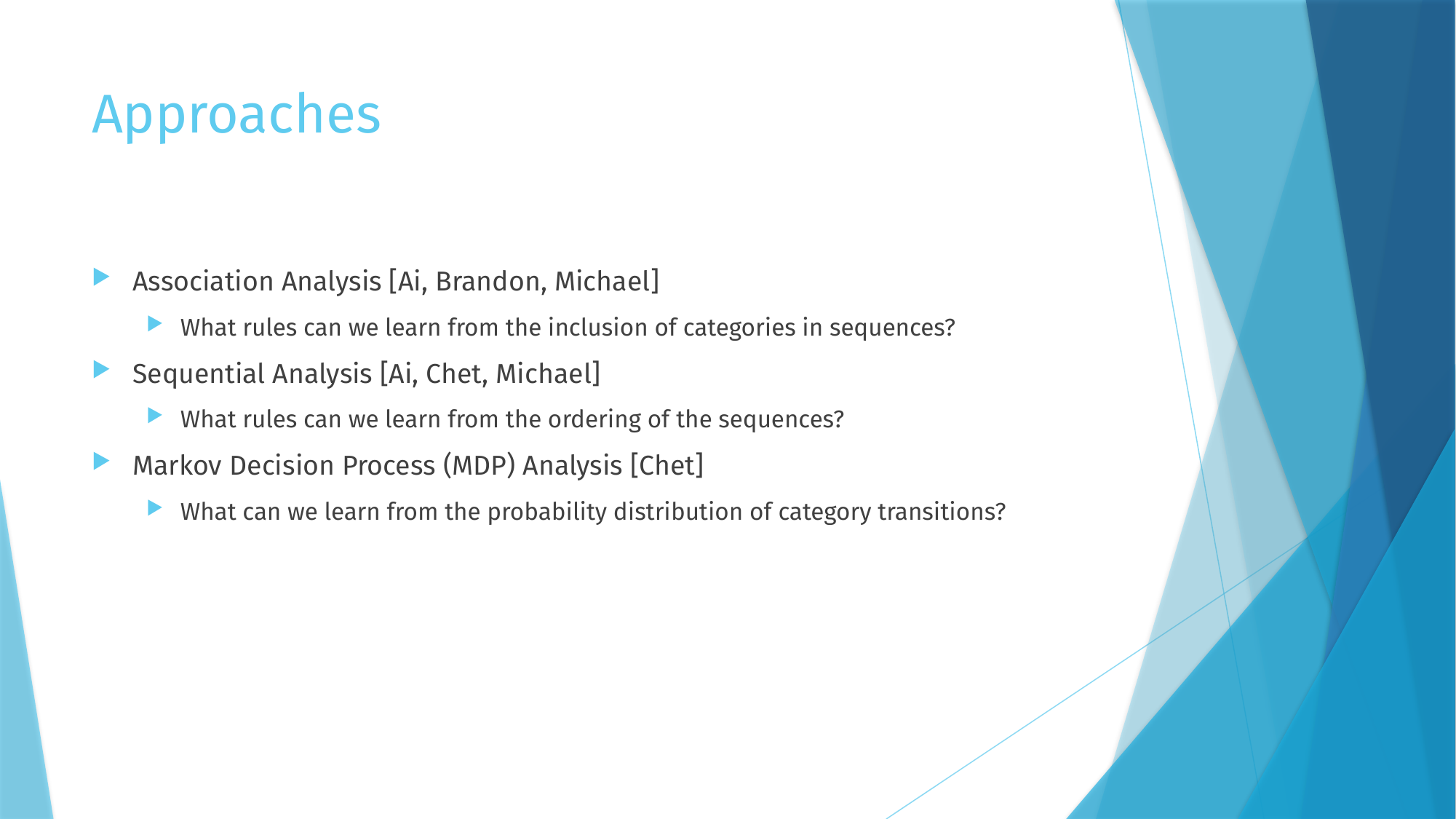

# Approaches
Association Analysis [Ai, Brandon, Michael]
What rules can we learn from the inclusion of categories in sequences?
Sequential Analysis [Ai, Chet, Michael]
What rules can we learn from the ordering of the sequences?
Markov Decision Process (MDP) Analysis [Chet]
What can we learn from the probability distribution of category transitions?